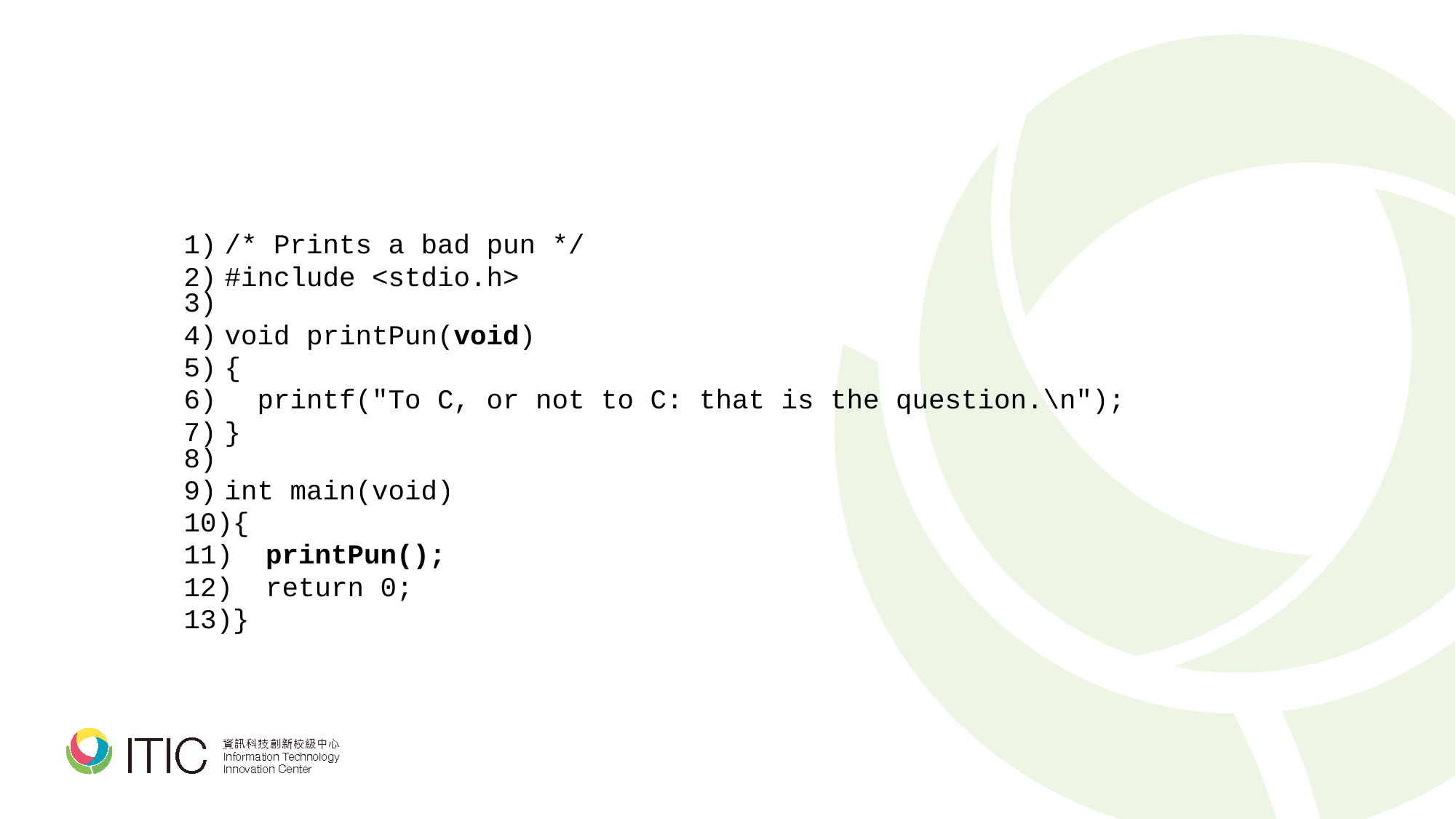

/* Prints a bad pun */
#include <stdio.h>

void printPun(void)
{
  printf("To C, or not to C: that is the question.\n");
}

int main(void)
{
  printPun();
  return 0;
}